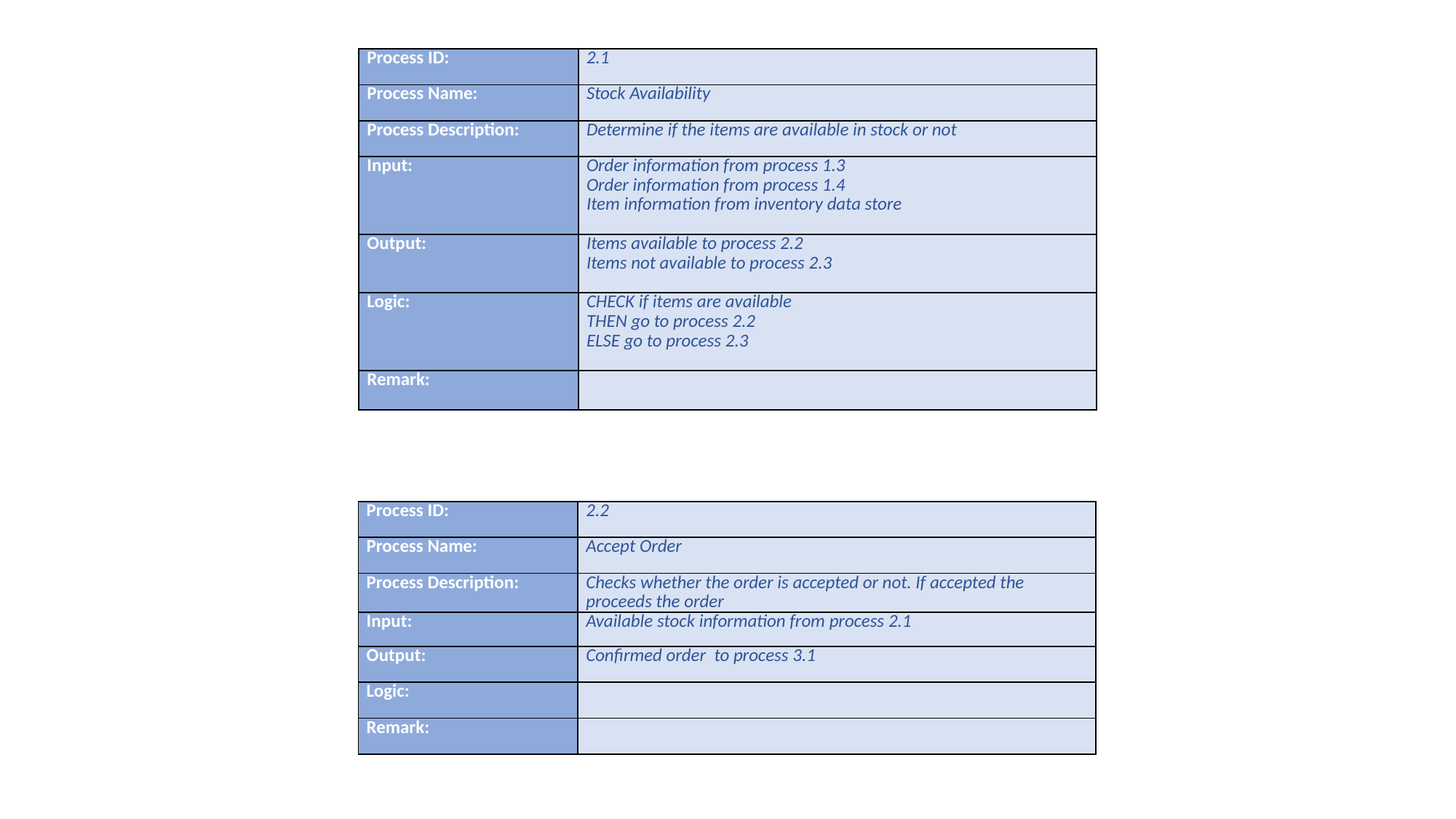

| Process ID: | 2.1 |
| --- | --- |
| Process Name: | Stock Availability |
| Process Description: | Determine if the items are available in stock or not |
| Input: | Order information from process 1.3 Order information from process 1.4 Item information from inventory data store |
| Output: | Items available to process 2.2 Items not available to process 2.3 |
| Logic: | CHECK if items are available THEN go to process 2.2 ELSE go to process 2.3 |
| Remark: |  |
| Process ID: | 2.2 |
| --- | --- |
| Process Name: | Accept Order |
| Process Description: | Checks whether the order is accepted or not. If accepted the proceeds the order |
| Input: | Available stock information from process 2.1 |
| Output: | Confirmed order to process 3.1 |
| Logic: |  |
| Remark: |  |